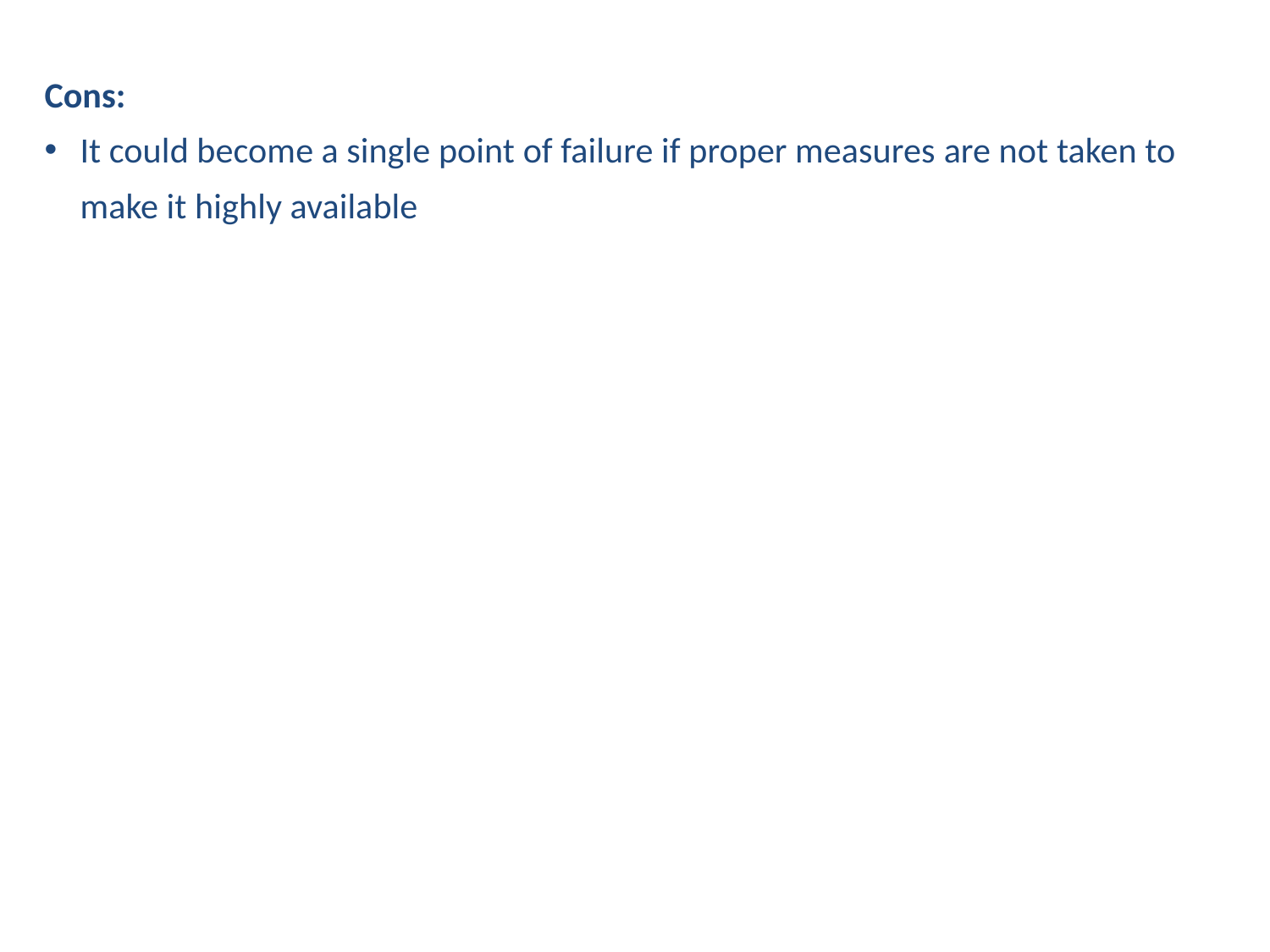

Cons:
It could become a single point of failure if proper measures are not taken to make it highly available